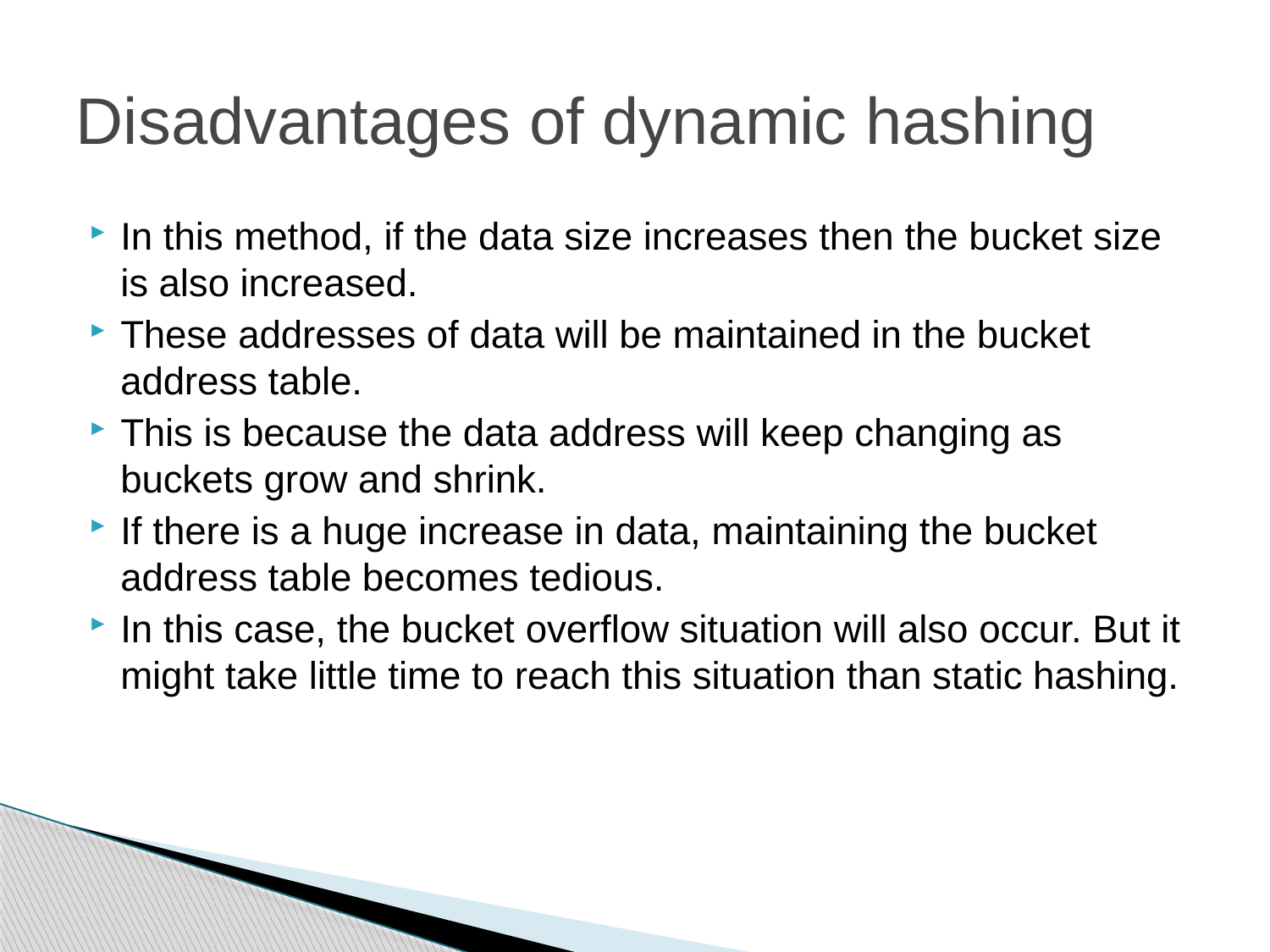

# Disadvantages of dynamic hashing
In this method, if the data size increases then the bucket size is also increased.
These addresses of data will be maintained in the bucket address table.
This is because the data address will keep changing as buckets grow and shrink.
If there is a huge increase in data, maintaining the bucket address table becomes tedious.
In this case, the bucket overflow situation will also occur. But it might take little time to reach this situation than static hashing.